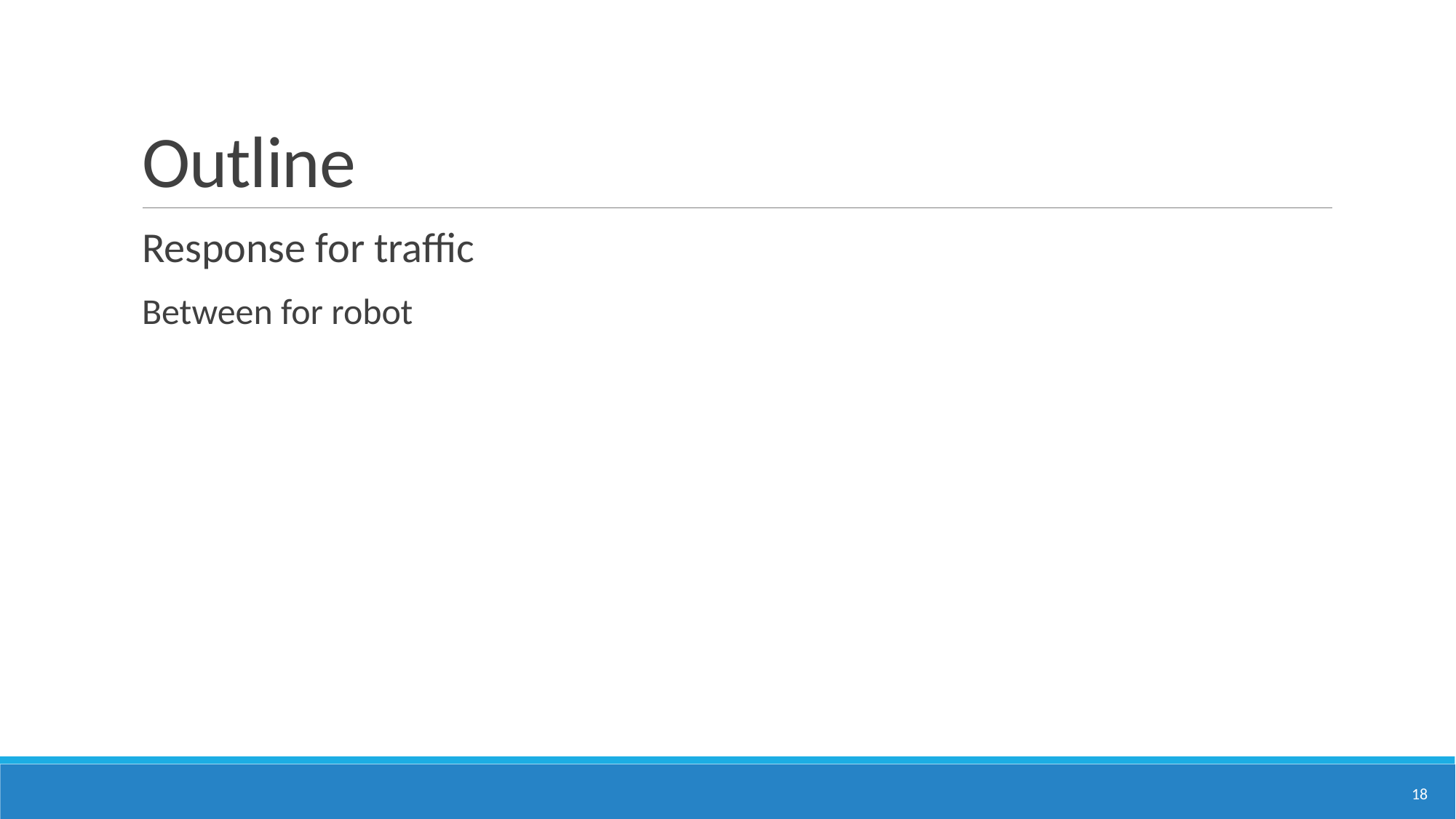

# Outline
Response for traffic
Between for robot
18